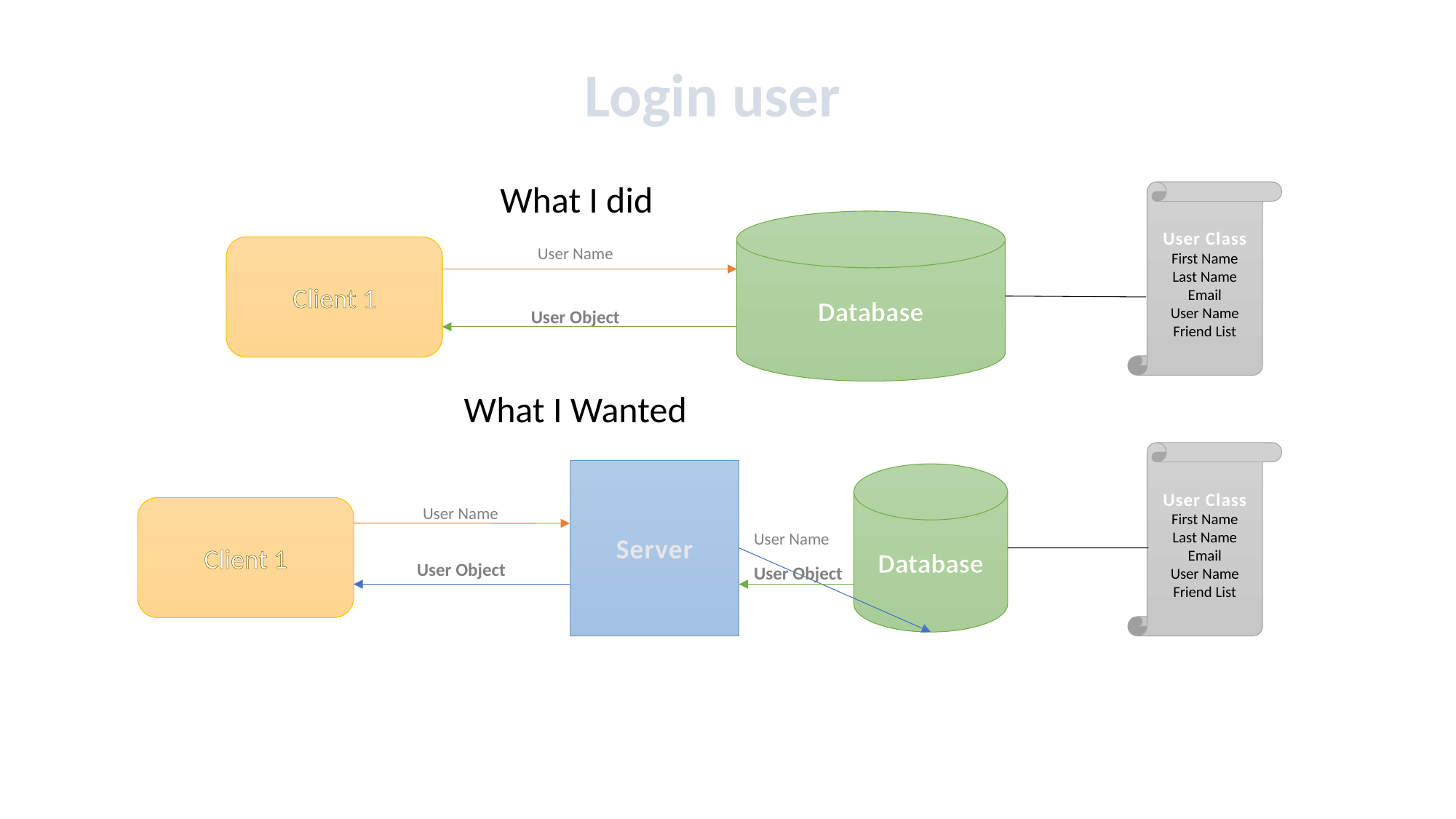

Login user
What I did
User Class
First Name
Last Name
Email
User Name
Friend List
Database
Client 1
User Name
User Object
What I Wanted
User Class
First Name
Last Name
Email
User Name
Friend List
Server
Database
User Name
Client 1
User Name
User Object
User Object